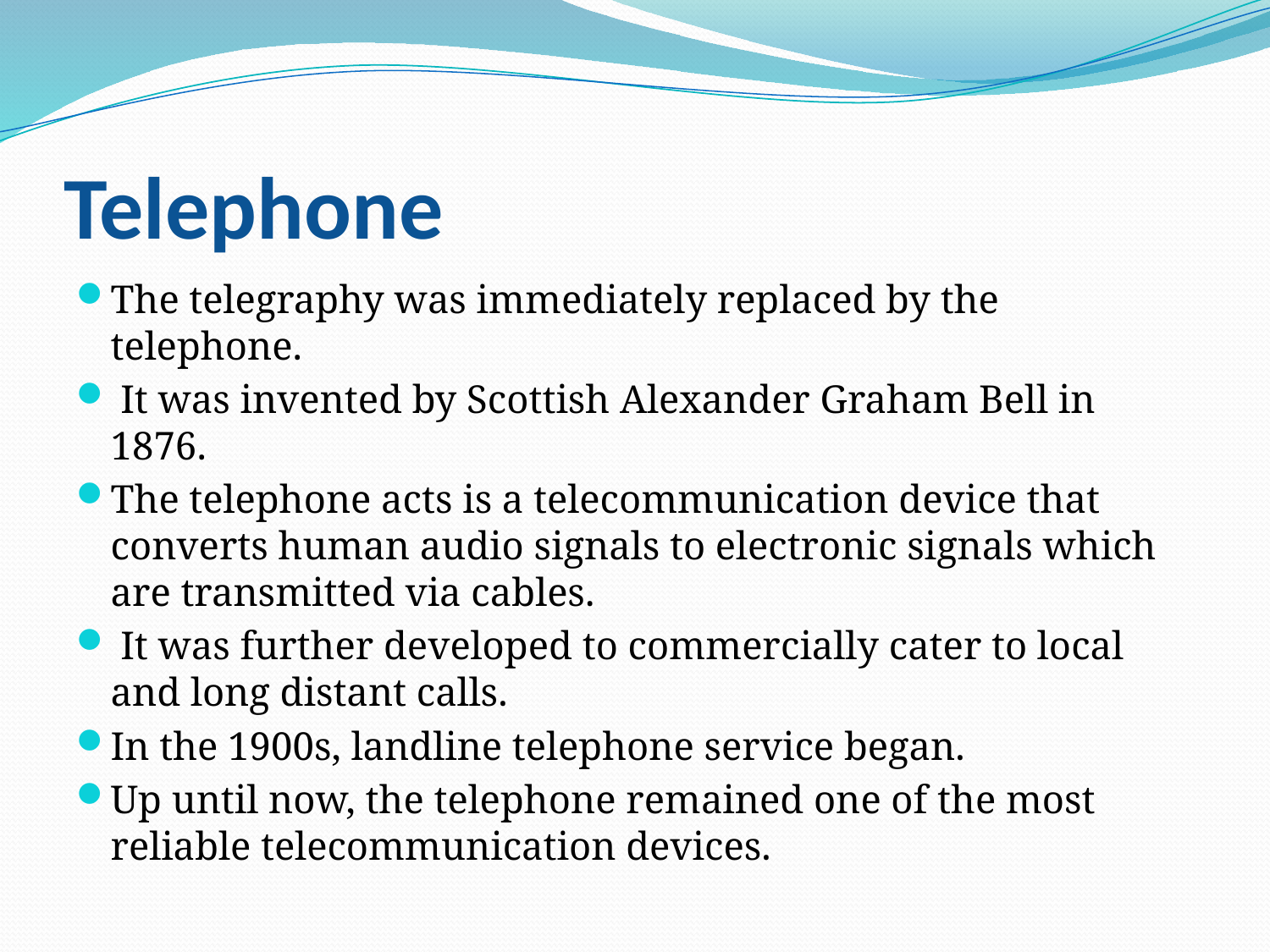

# Telephone
The telegraphy was immediately replaced by the telephone.
 It was invented by Scottish Alexander Graham Bell in 1876.
The telephone acts is a telecommunication device that converts human audio signals to electronic signals which are transmitted via cables.
 It was further developed to commercially cater to local and long distant calls.
In the 1900s, landline telephone service began.
Up until now, the telephone remained one of the most reliable telecommunication devices.